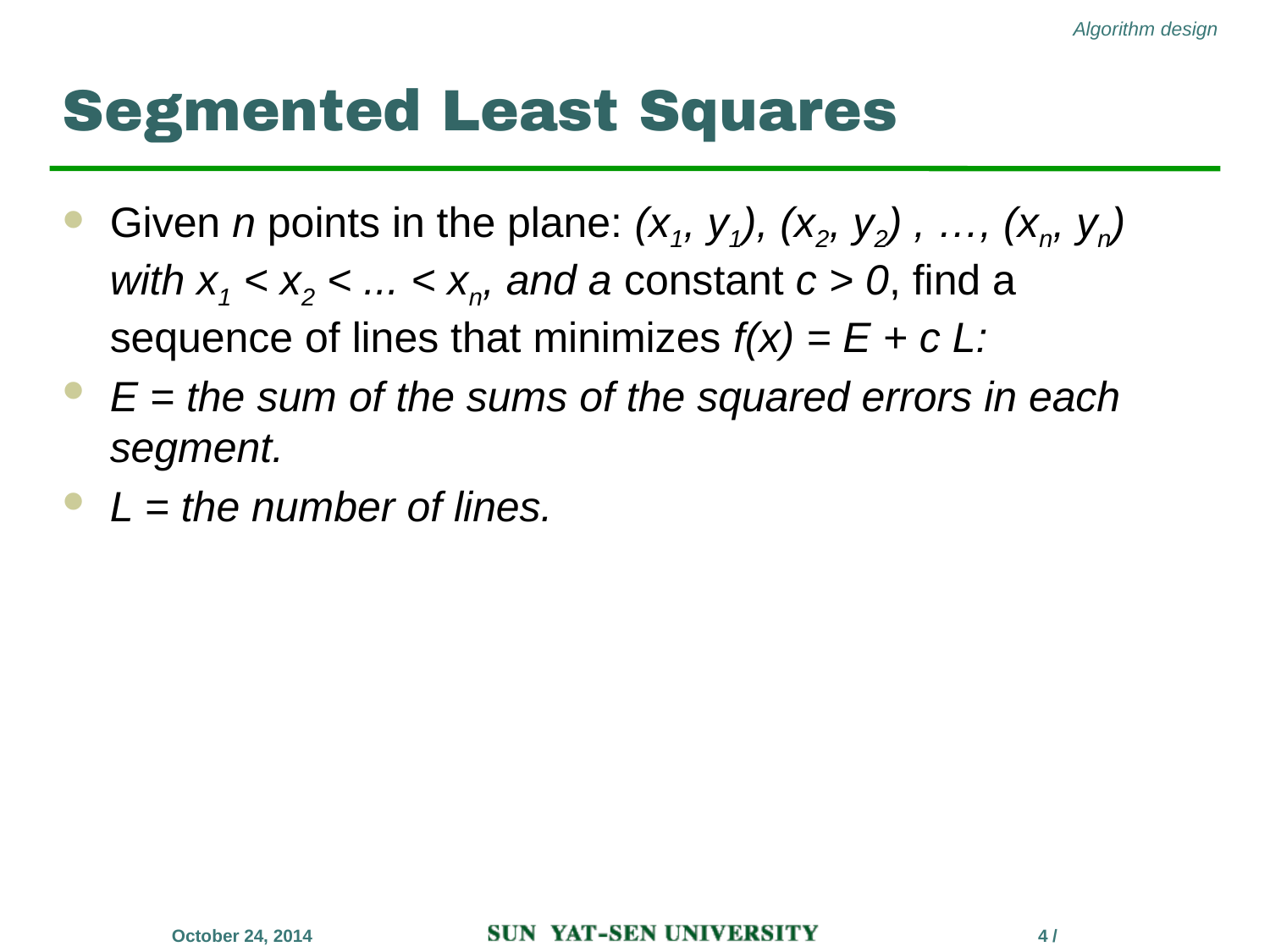

# Segmented Least Squares
Given n points in the plane: (x1, y1), (x2, y2) , …, (xn, yn) with x1 < x2 < ... < xn, and a constant c > 0, find a sequence of lines that minimizes f(x) = E + c L:
E = the sum of the sums of the squared errors in each segment.
L = the number of lines.